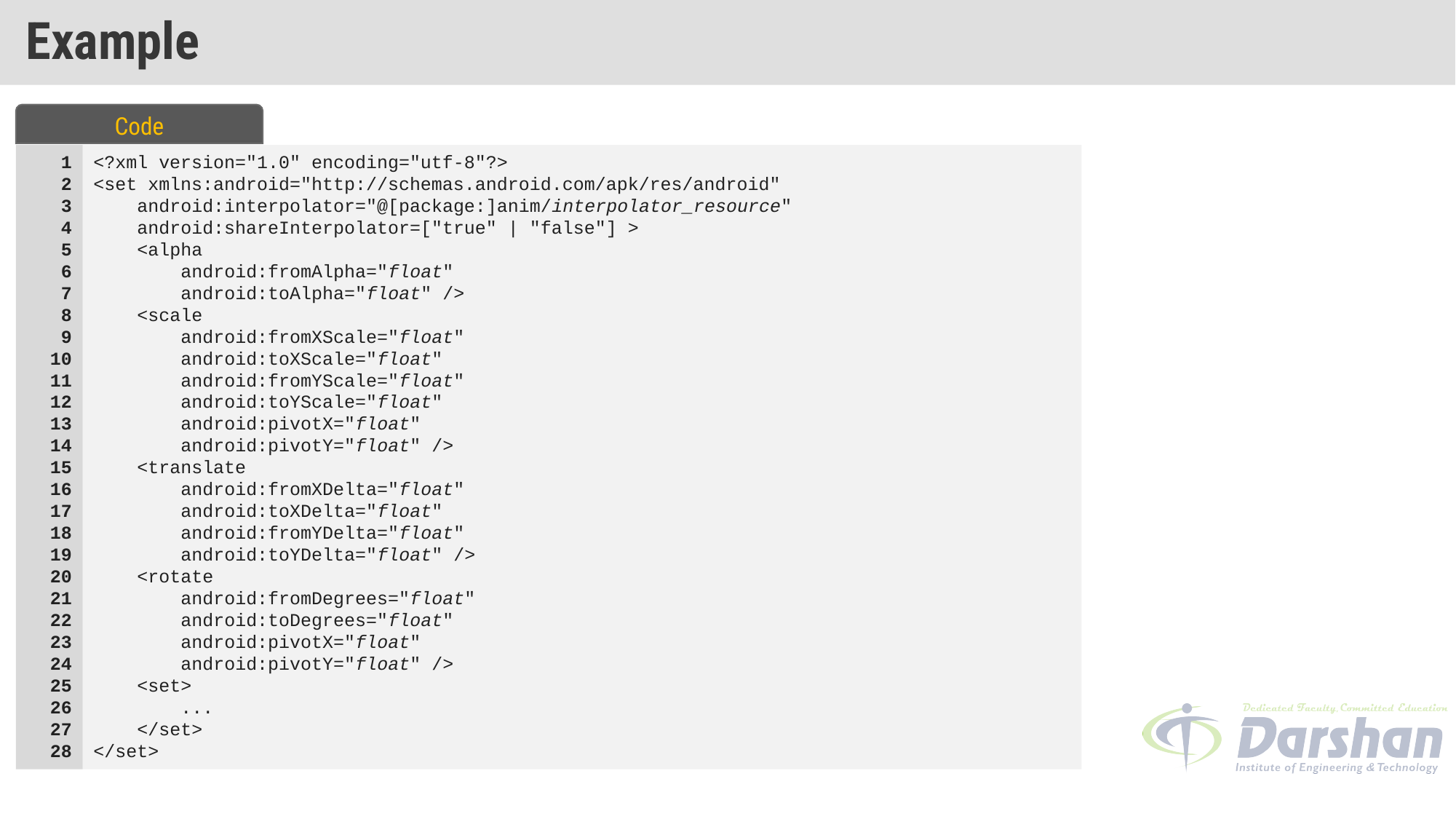

# Example
Code
1
2
3
4
5
6
7
8
9
10
11
12
13
14
15
16
17
18
19
20
21
22
23
24
25
26
27
28
<?xml version="1.0" encoding="utf-8"?>
<set xmlns:android="http://schemas.android.com/apk/res/android"
    android:interpolator="@[package:]anim/interpolator_resource"
    android:shareInterpolator=["true" | "false"] >
    <alpha
        android:fromAlpha="float"
        android:toAlpha="float" />
    <scale
        android:fromXScale="float"
        android:toXScale="float"
        android:fromYScale="float"
        android:toYScale="float"
        android:pivotX="float"
        android:pivotY="float" />
    <translate
        android:fromXDelta="float"
        android:toXDelta="float"
        android:fromYDelta="float"
        android:toYDelta="float" />
    <rotate
        android:fromDegrees="float"
        android:toDegrees="float"
        android:pivotX="float"
        android:pivotY="float" />
    <set>
        ...
    </set>
</set>